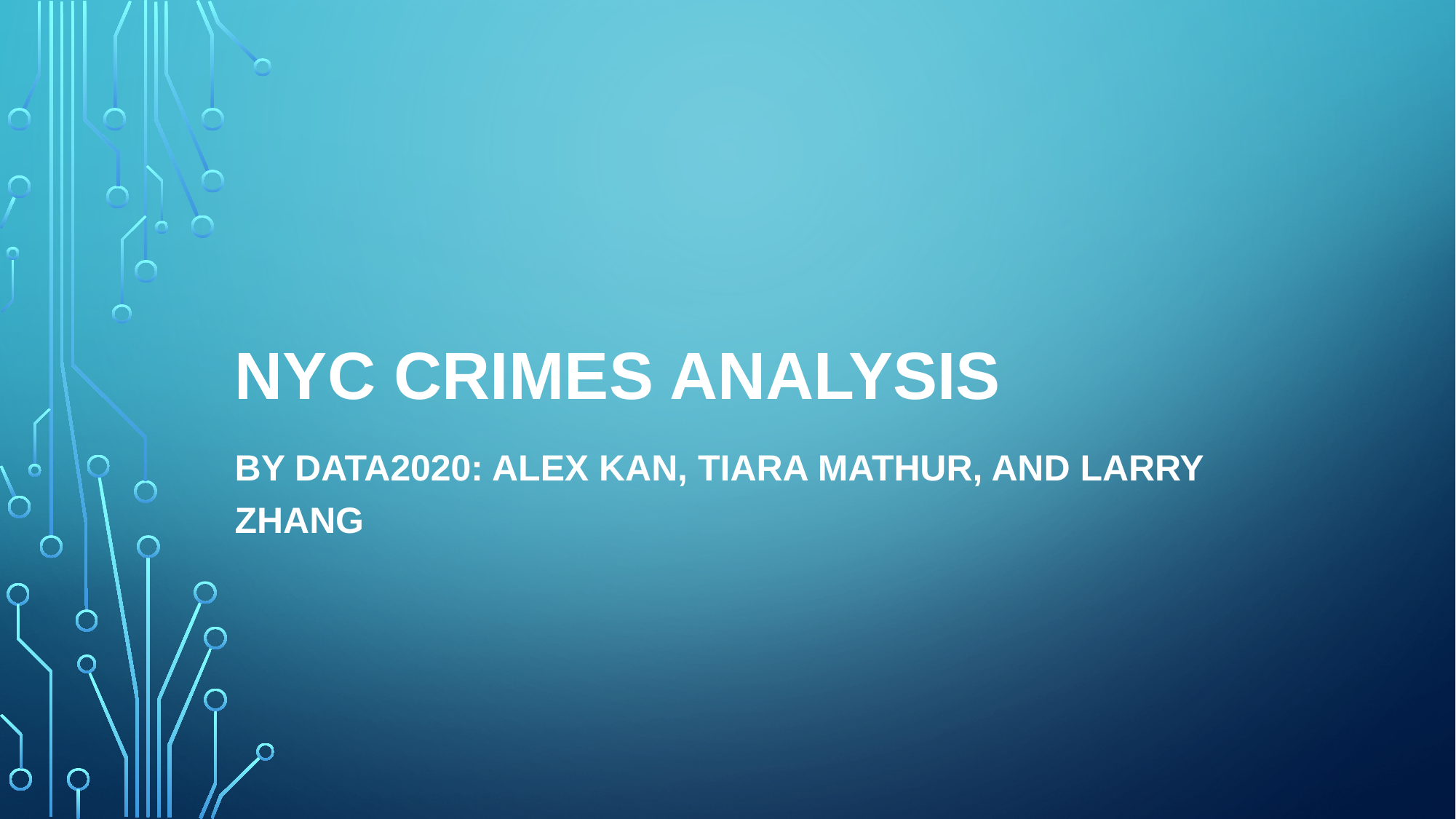

# NYC CRIMES analysis
BY Data2020: Alex Kan, Tiara Mathur, and Larry Zhang